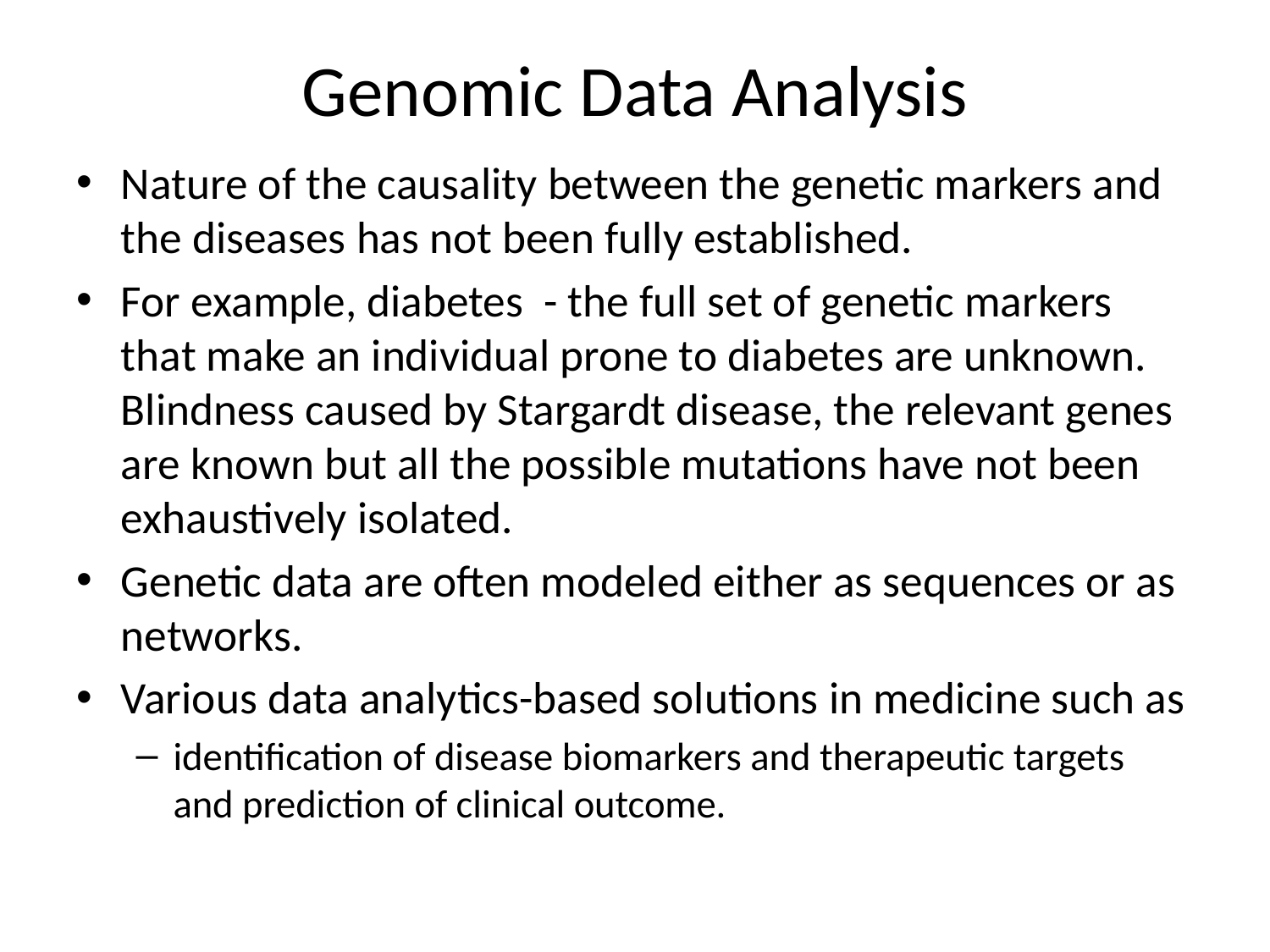

# Genomic Data Analysis
Nature of the causality between the genetic markers and the diseases has not been fully established.
For example, diabetes  - the full set of genetic markers that make an individual prone to diabetes are unknown. Blindness caused by Stargardt disease, the relevant genes are known but all the possible mutations have not been exhaustively isolated.
Genetic data are often modeled either as sequences or as networks.
Various data analytics-based solutions in medicine such as
identiﬁcation of disease biomarkers and therapeutic targets and prediction of clinical outcome.